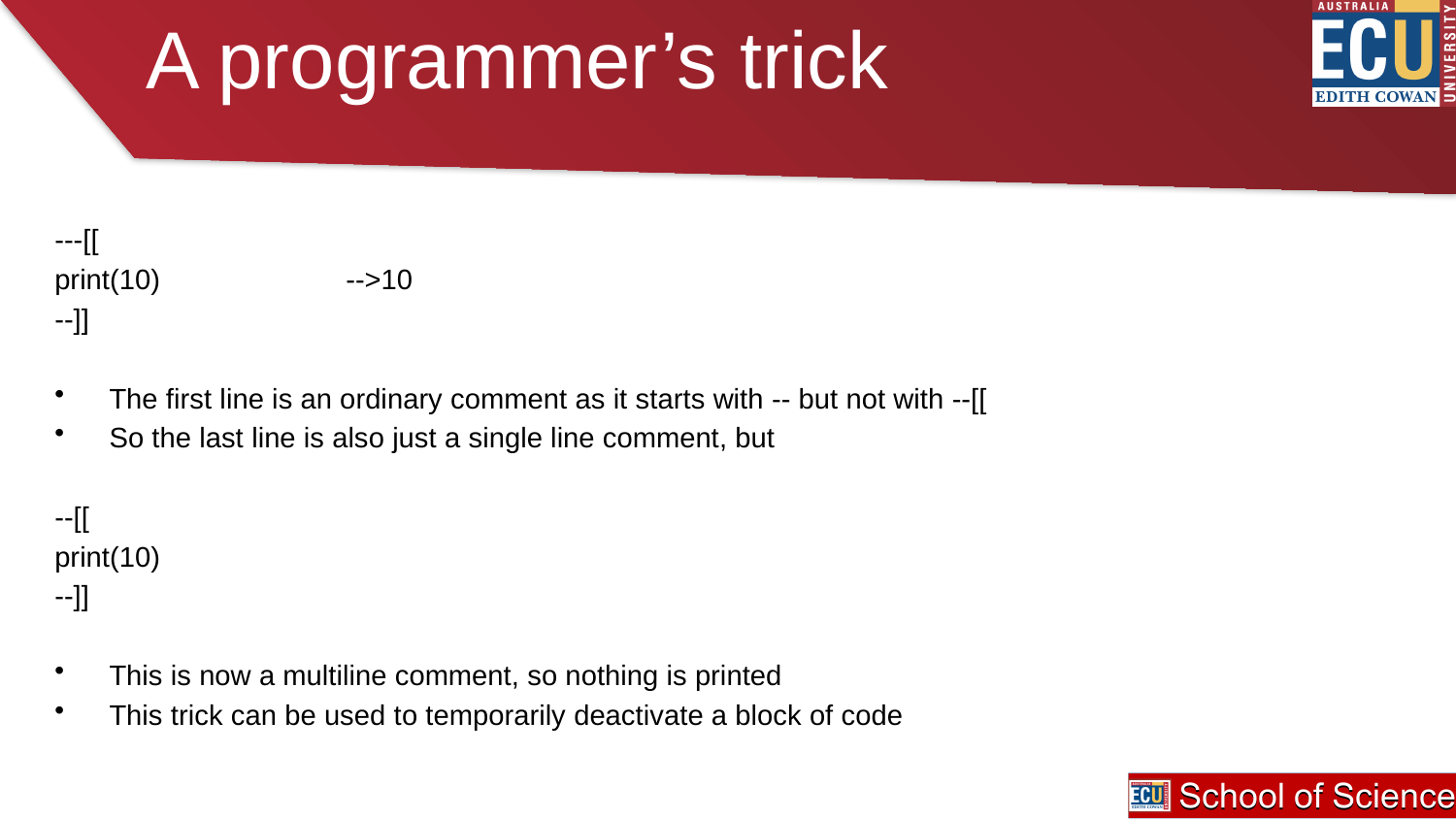

# A programmer’s trick
---[[
print(10)		-->10
--]]

The first line is an ordinary comment as it starts with -- but not with --[[
So the last line is also just a single line comment, but

--[[
print(10)
--]]

This is now a multiline comment, so nothing is printed
This trick can be used to temporarily deactivate a block of code